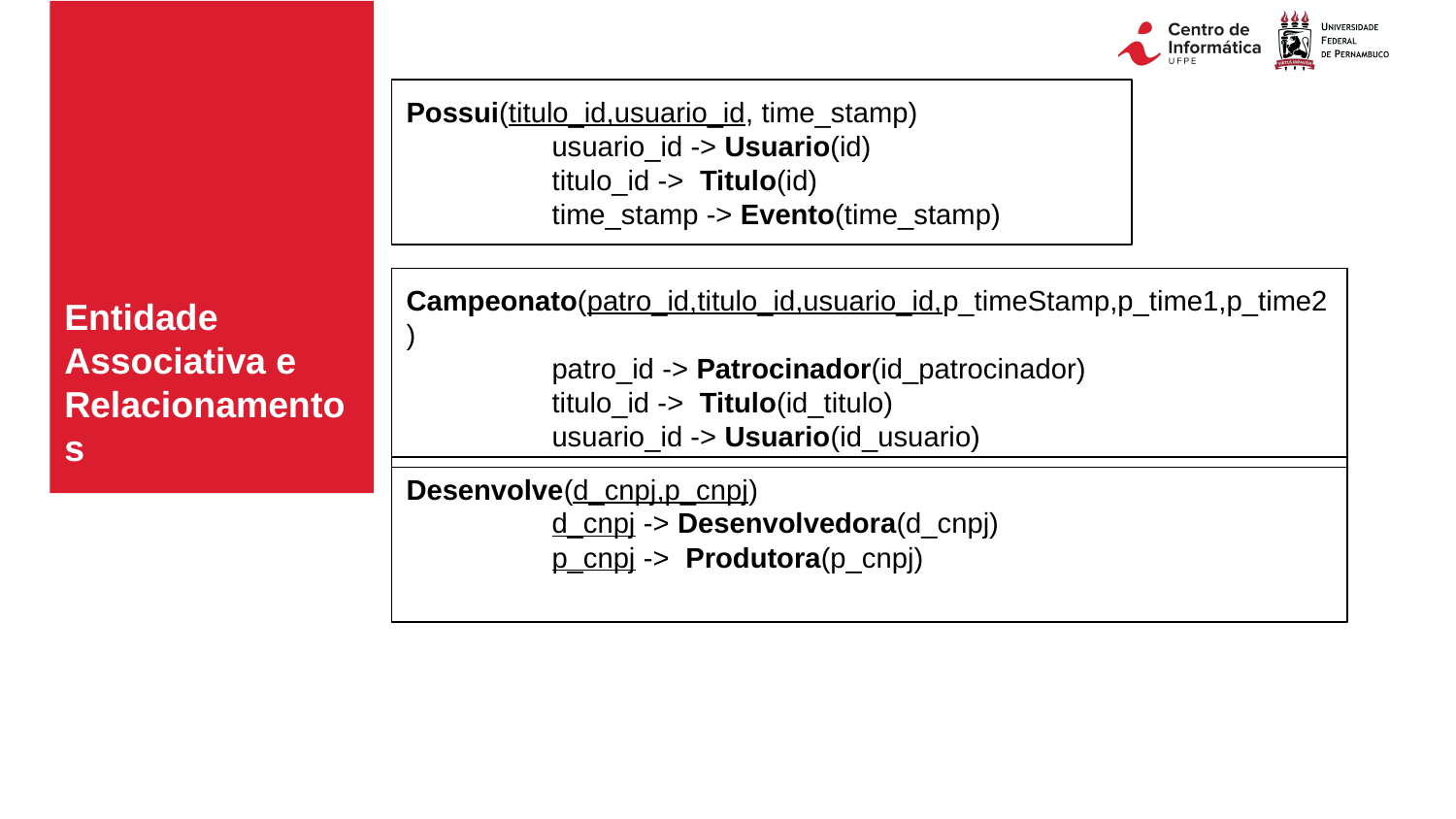

Possui(titulo_id,usuario_id, time_stamp)
	usuario_id -> Usuario(id)
	titulo_id ->  Titulo(id)
	time_stamp -> Evento(time_stamp)
Campeonato(patro_id,titulo_id,usuario_id,p_timeStamp,p_time1,p_time2)
	patro_id -> Patrocinador(id_patrocinador)
	titulo_id ->  Titulo(id_titulo)
	usuario_id -> Usuario(id_usuario)
# Entidade Associativa e Relacionamentos
Desenvolve(d_cnpj,p_cnpj)
	d_cnpj -> Desenvolvedora(d_cnpj)
	p_cnpj ->  Produtora(p_cnpj)

Partida(ID_Titulo, ID_Usuario, ID_Patrocinador,Time_Stamp, Time_1,
Time_2)
	(ID_Titulo, ID_Usuario, ID_Patrocinador) ->
Campeonato(ID Título,ID_Usuario, ID_Patrocinador)